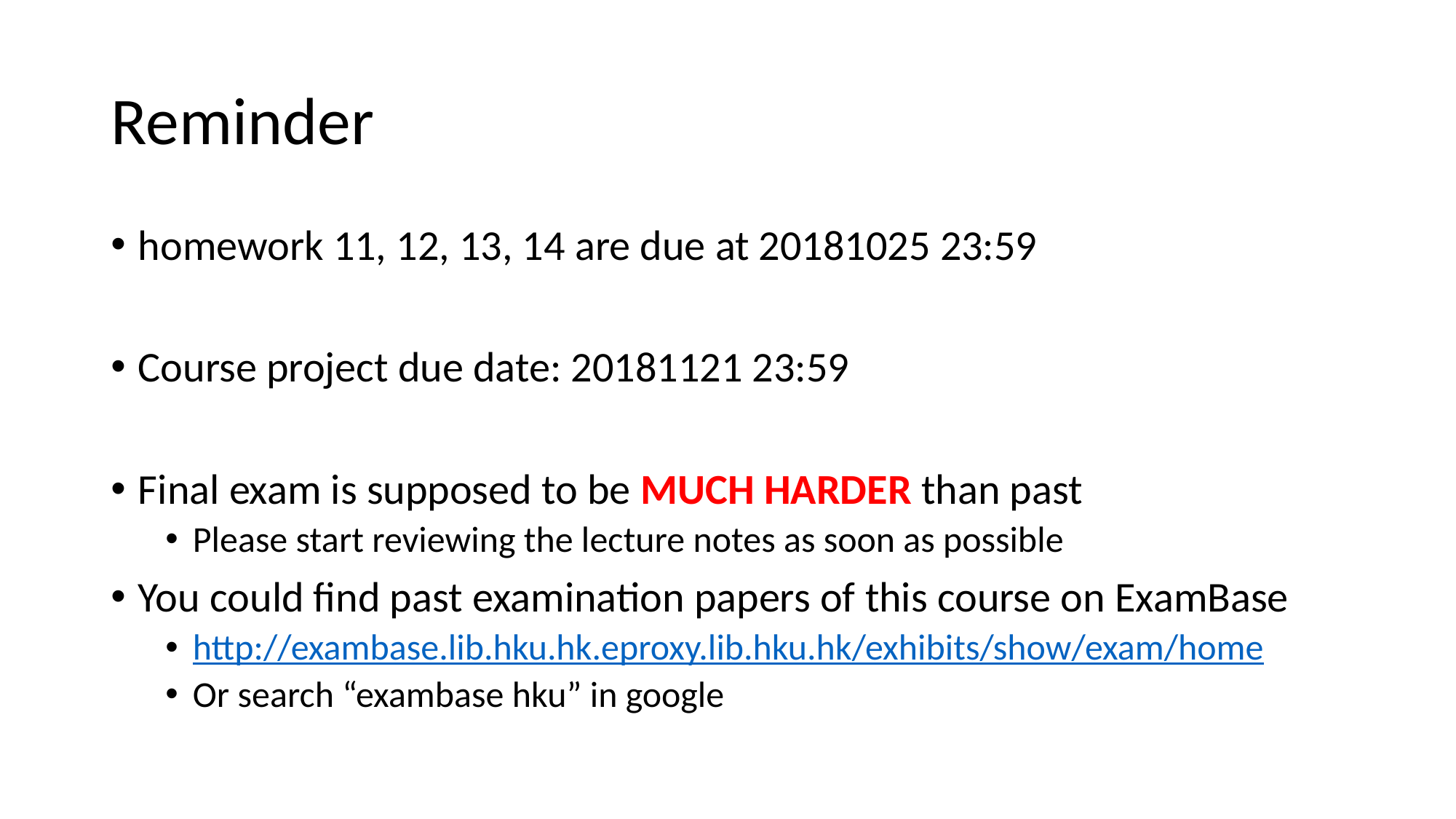

# Reminder
homework 11, 12, 13, 14 are due at 20181025 23:59

Course project due date: 20181121 23:59

Final exam is supposed to be MUCH HARDER than past
Please start reviewing the lecture notes as soon as possible
You could find past examination papers of this course on ExamBase
http://exambase.lib.hku.hk.eproxy.lib.hku.hk/exhibits/show/exam/home
Or search “exambase hku” in google